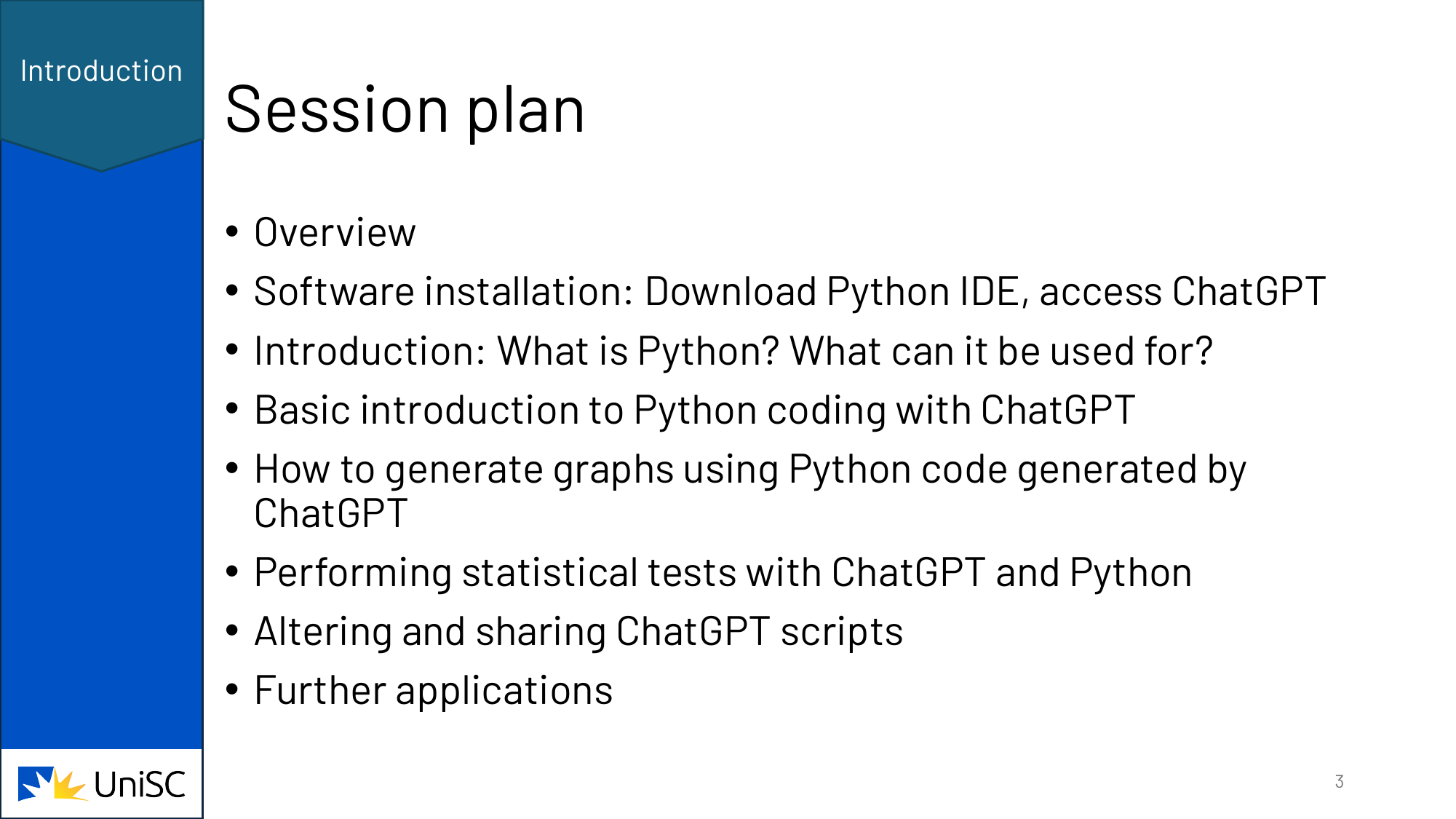

Introduction
# Session plan
Overview
Software installation: Download Python IDE, access ChatGPT
Introduction: What is Python? What can it be used for?
Basic introduction to Python coding with ChatGPT
How to generate graphs using Python code generated by ChatGPT
Performing statistical tests with ChatGPT and Python
Altering and sharing ChatGPT scripts
Further applications

3